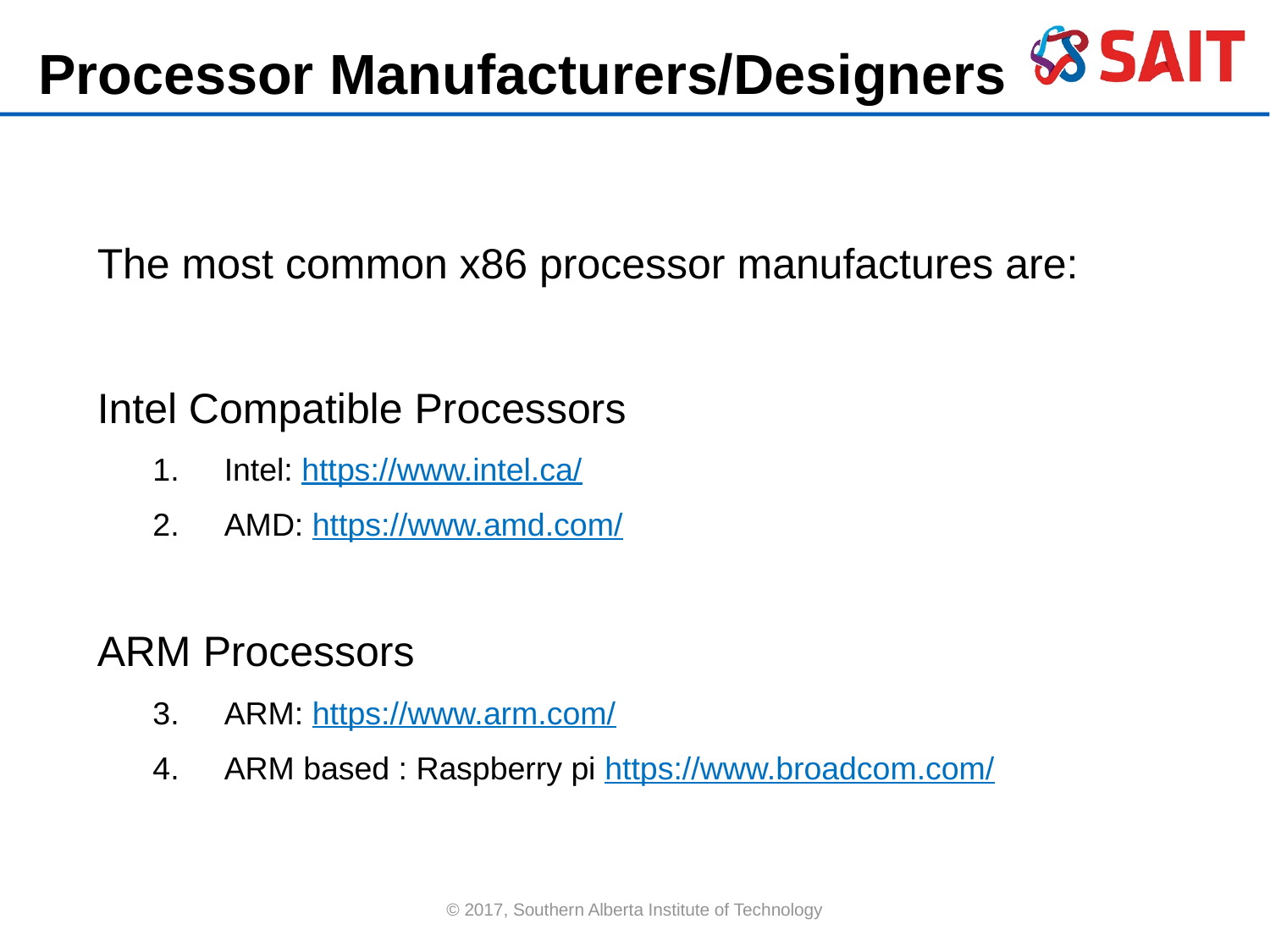

Processor Manufacturers/Designers

The most common x86 processor manufactures are:

Intel Compatible Processors
Intel: https://www.intel.ca/
AMD: https://www.amd.com/

ARM Processors
ARM: https://www.arm.com/
ARM based : Raspberry pi https://www.broadcom.com/